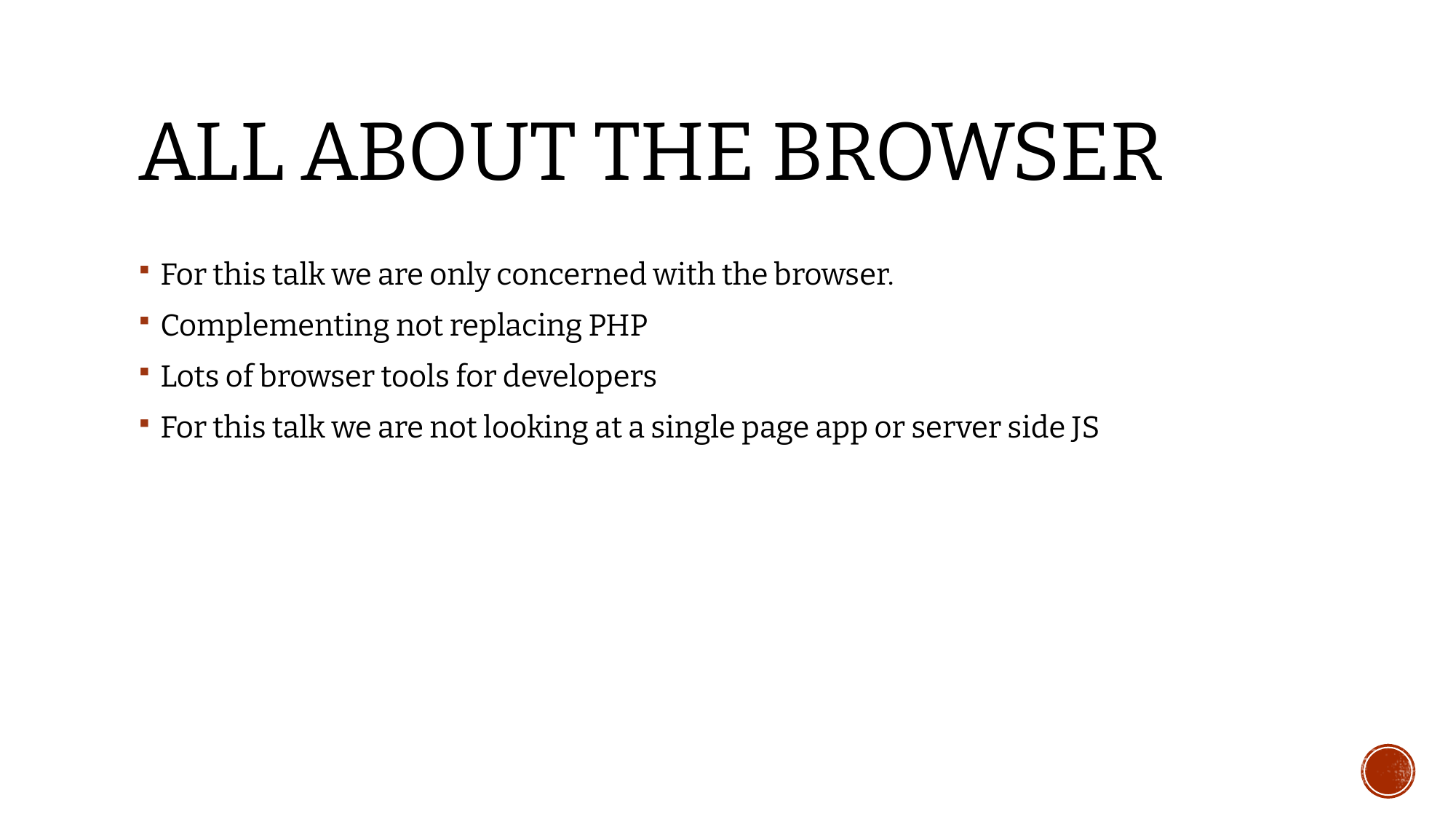

# All about the browser
For this talk we are only concerned with the browser.
Complementing not replacing PHP
Lots of browser tools for developers
For this talk we are not looking at a single page app or server side JS